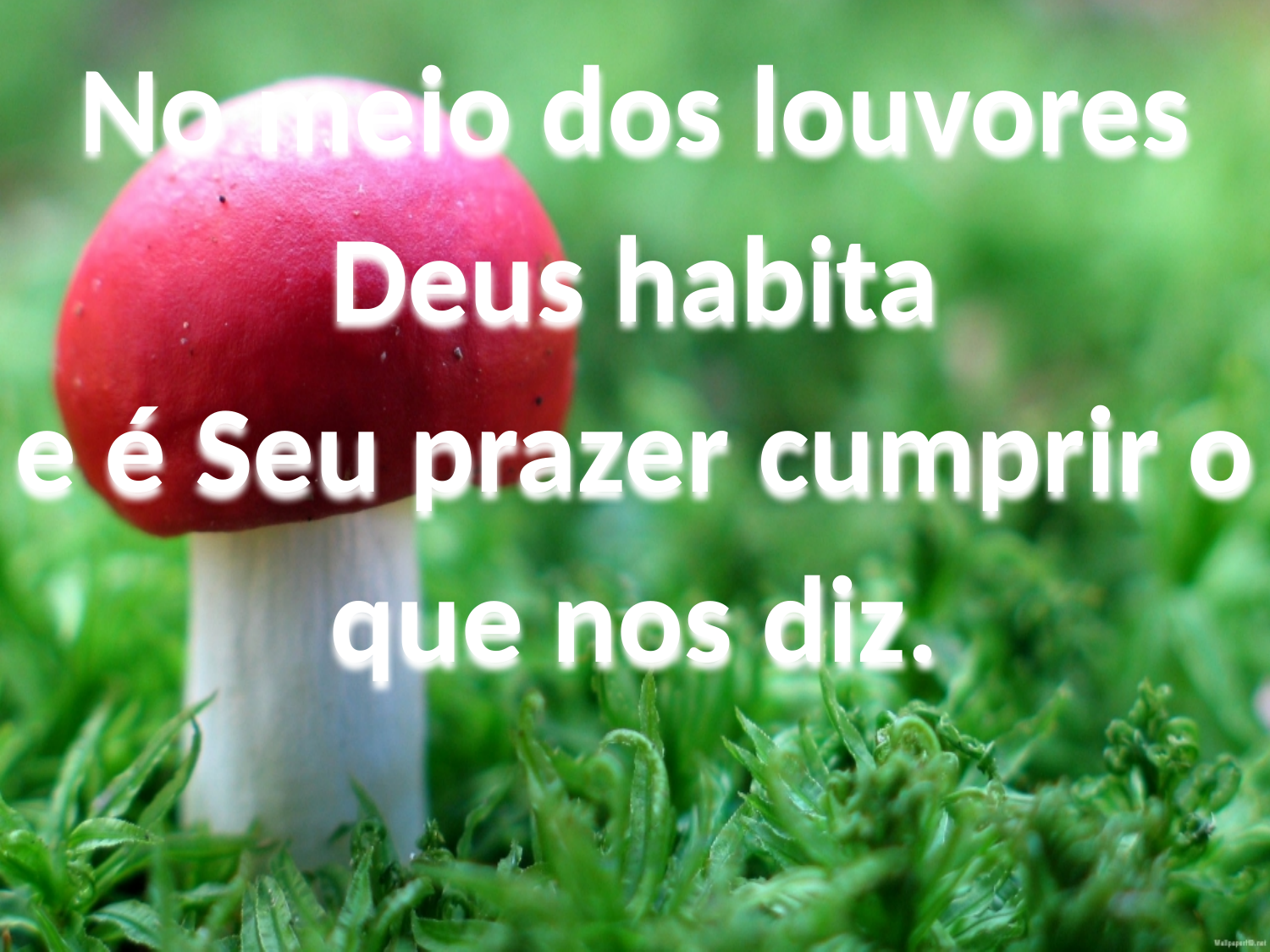

No meio dos louvores Deus habita
e é Seu prazer cumprir o que nos diz.